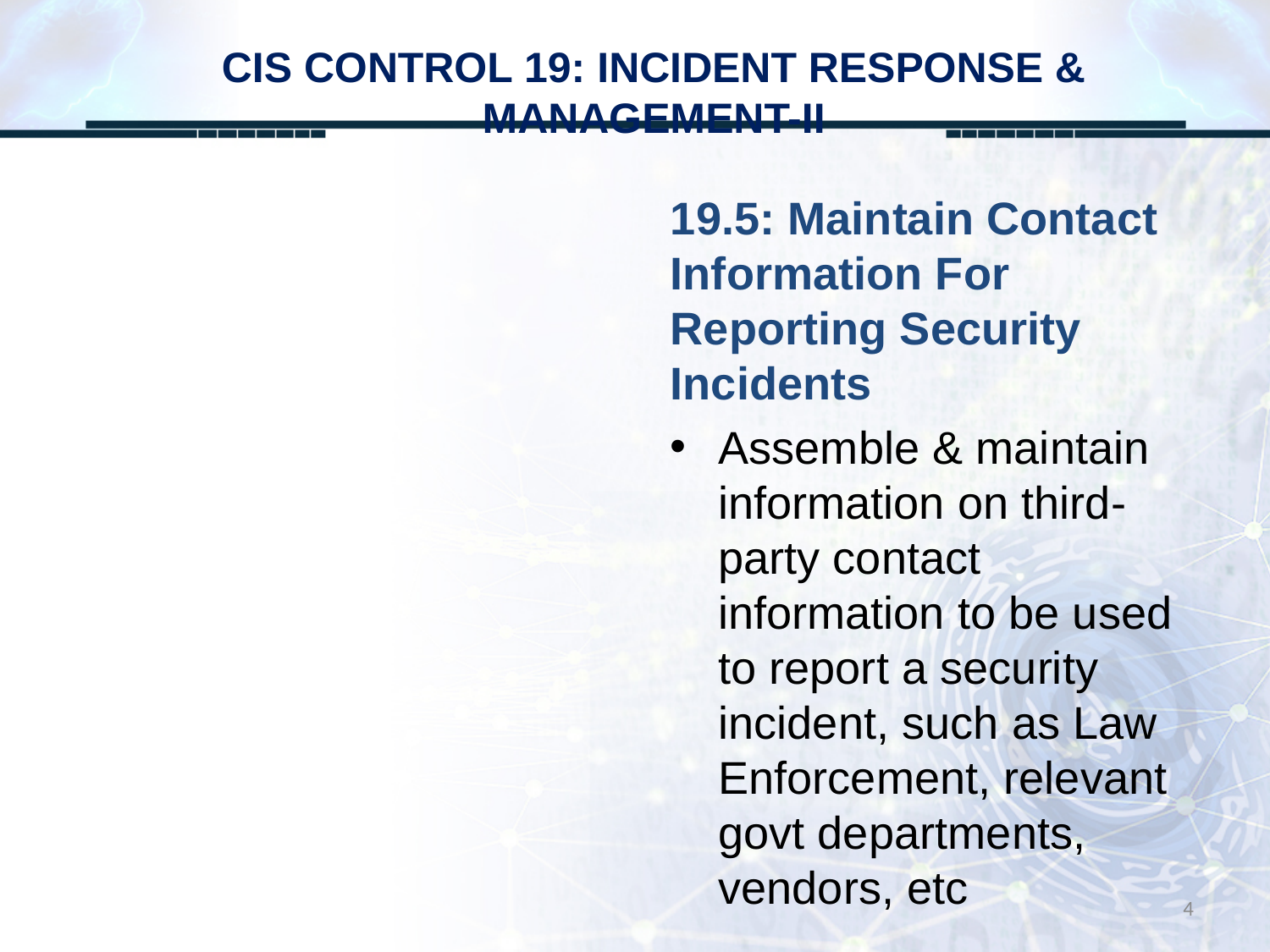

# CIS CONTROL 19: INCIDENT RESPONSE & MANAGEMENT-II
19.5: Maintain Contact Information For Reporting Security Incidents
Assemble & maintain information on third-party contact information to be used to report a security incident, such as Law Enforcement, relevant govt departments, vendors, etc
4